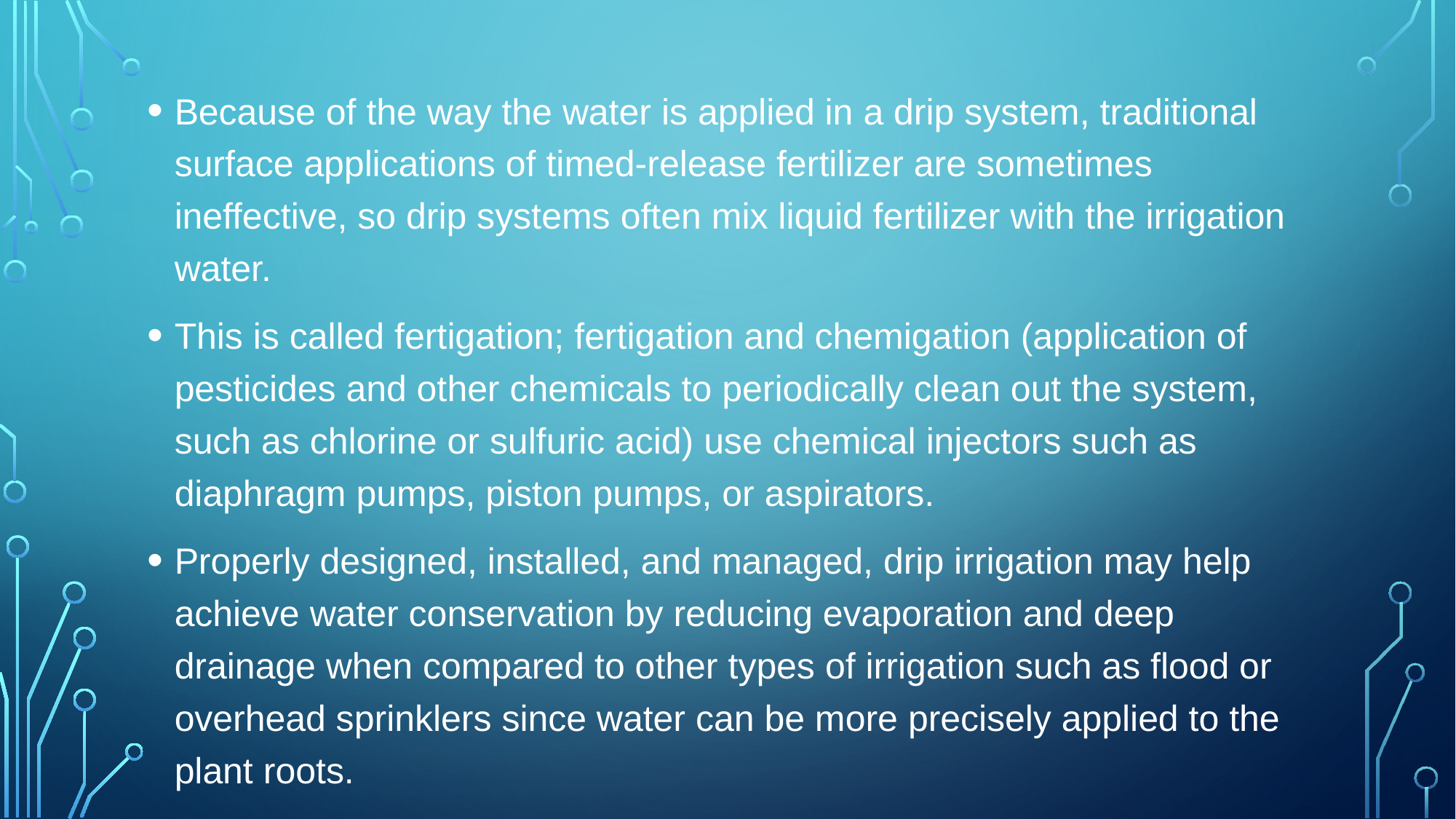

Because of the way the water is applied in a drip system, traditional surface applications of timed-release fertilizer are sometimes ineffective, so drip systems often mix liquid fertilizer with the irrigation water.
This is called fertigation; fertigation and chemigation (application of pesticides and other chemicals to periodically clean out the system, such as chlorine or sulfuric acid) use chemical injectors such as diaphragm pumps, piston pumps, or aspirators.
Properly designed, installed, and managed, drip irrigation may help achieve water conservation by reducing evaporation and deep drainage when compared to other types of irrigation such as flood or overhead sprinklers since water can be more precisely applied to the plant roots.
#